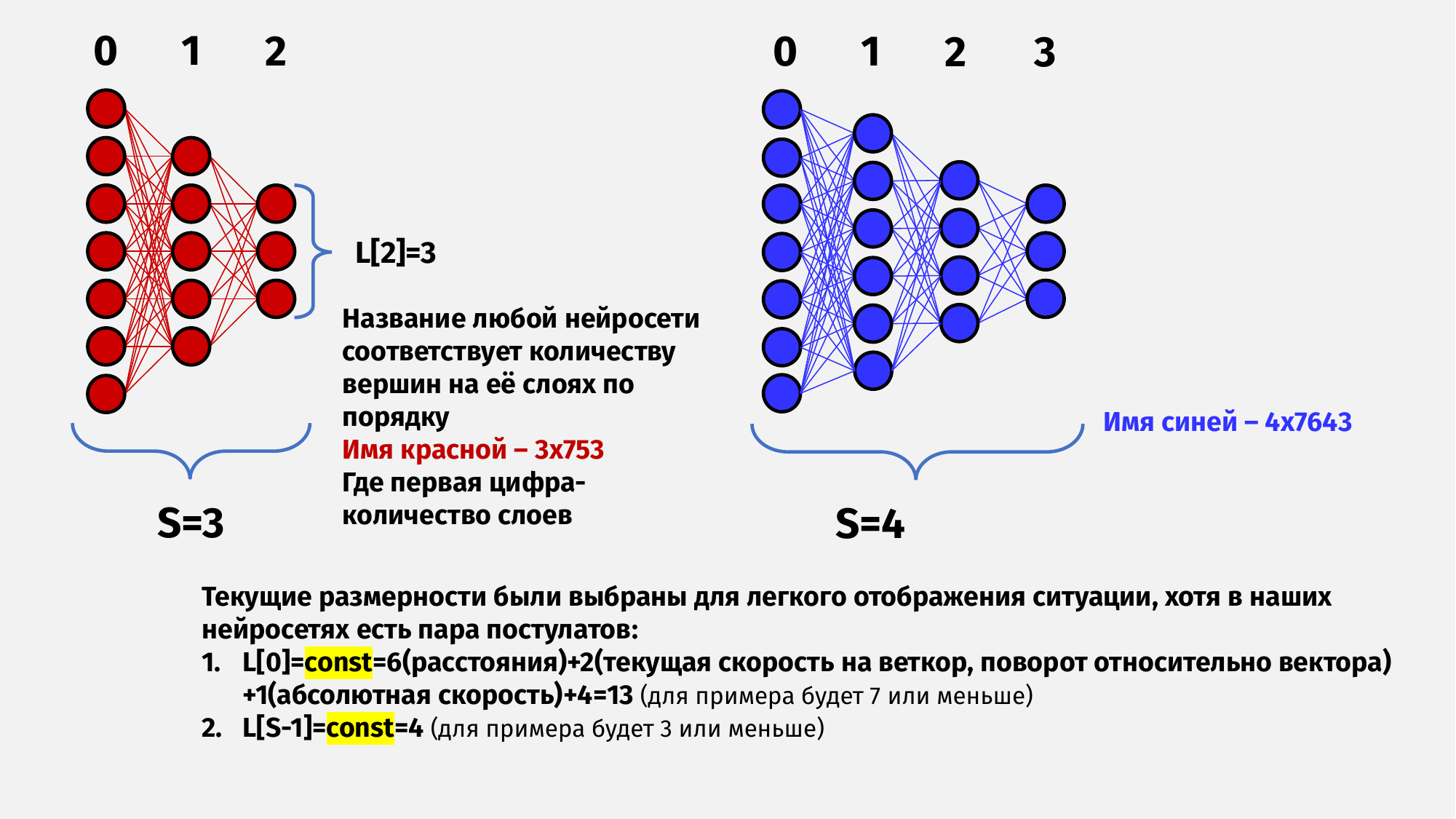

0
1
2
0
1
2
3

L[2]=3

Название любой нейросети соответствует количеству вершин на её слоях по порядку
Имя красной – 3x753
Где первая цифра-количество слоев

Имя синей – 4x7643
S=3
S=4
Текущие размерности были выбраны для легкого отображения ситуации, хотя в наших нейросетях есть пара постулатов:
L[0]=const=6(расстояния)+2(текущая скорость на веткор, поворот относительно вектора)+1(абсолютная скорость)+4=13 (для примера будет 7 или меньше)
L[S-1]=const=4 (для примера будет 3 или меньше)